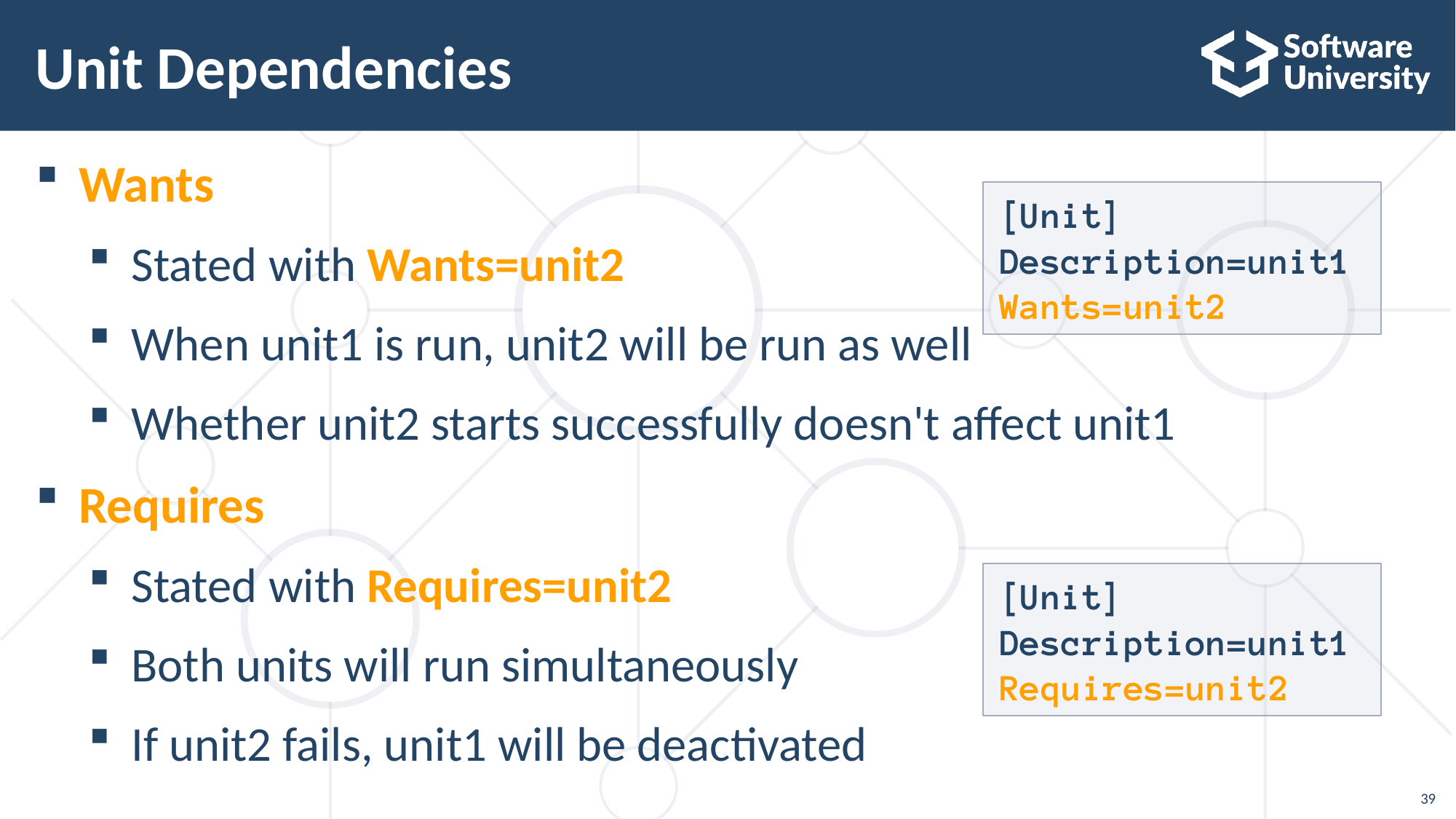

# Unit Dependencies
Wants
Stated with Wants=unit2
When unit1 is run, unit2 will be run as well
Whether unit2 starts successfully doesn't affect unit1
Requires
Stated with Requires=unit2
Both units will run simultaneously
If unit2 fails, unit1 will be deactivated
[Unit]
Description=unit1
Wants=unit2
[Unit]
Description=unit1
Requires=unit2
39